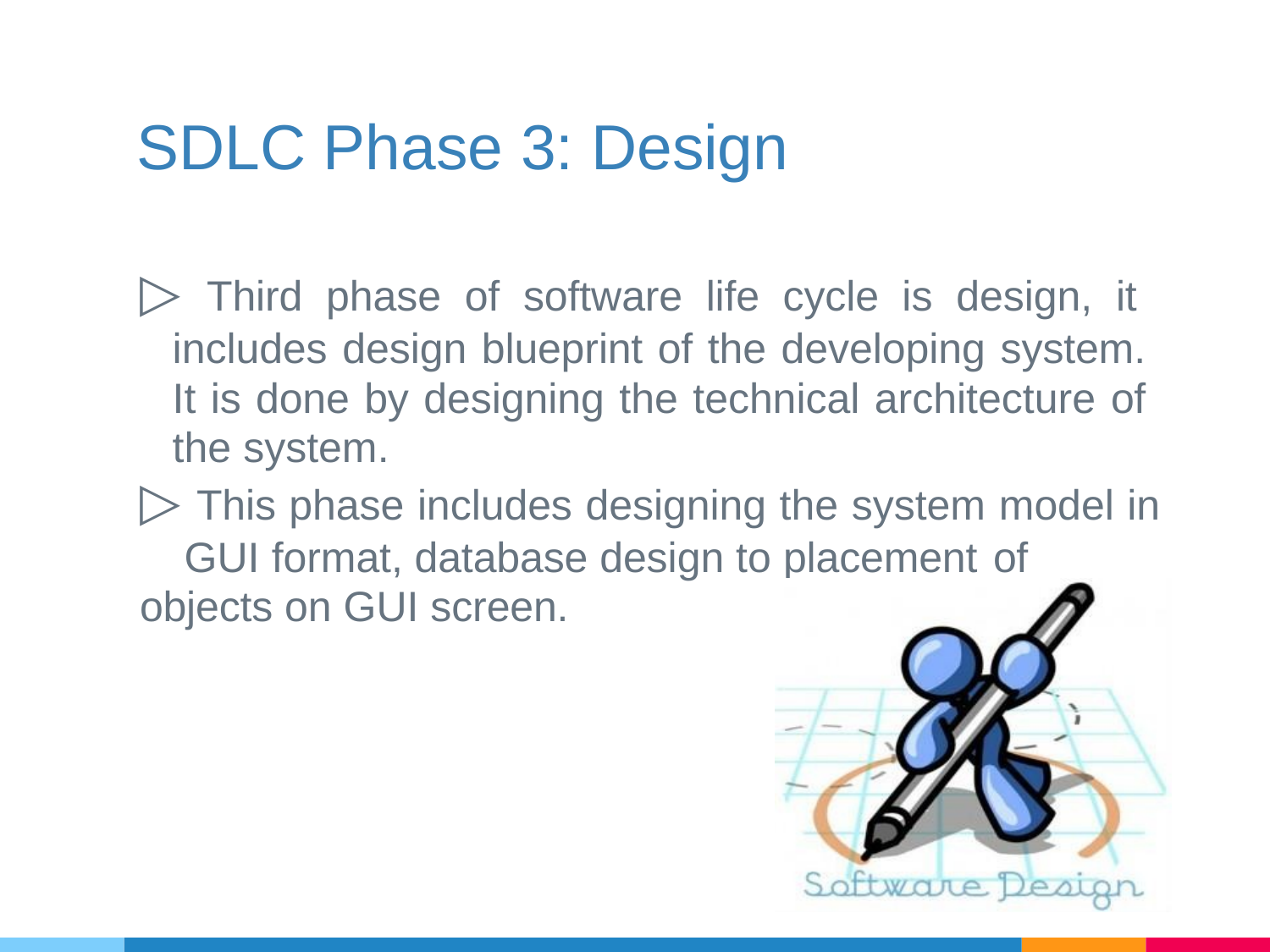

# SDLC Phase 3: Design
▷ Third phase of software life cycle is design, it  includes design blueprint of the developing system.  It is done by designing the technical architecture of  the system.
▷ This phase includes designing the system model in  GUI format, database design to placement of
objects on GUI screen.